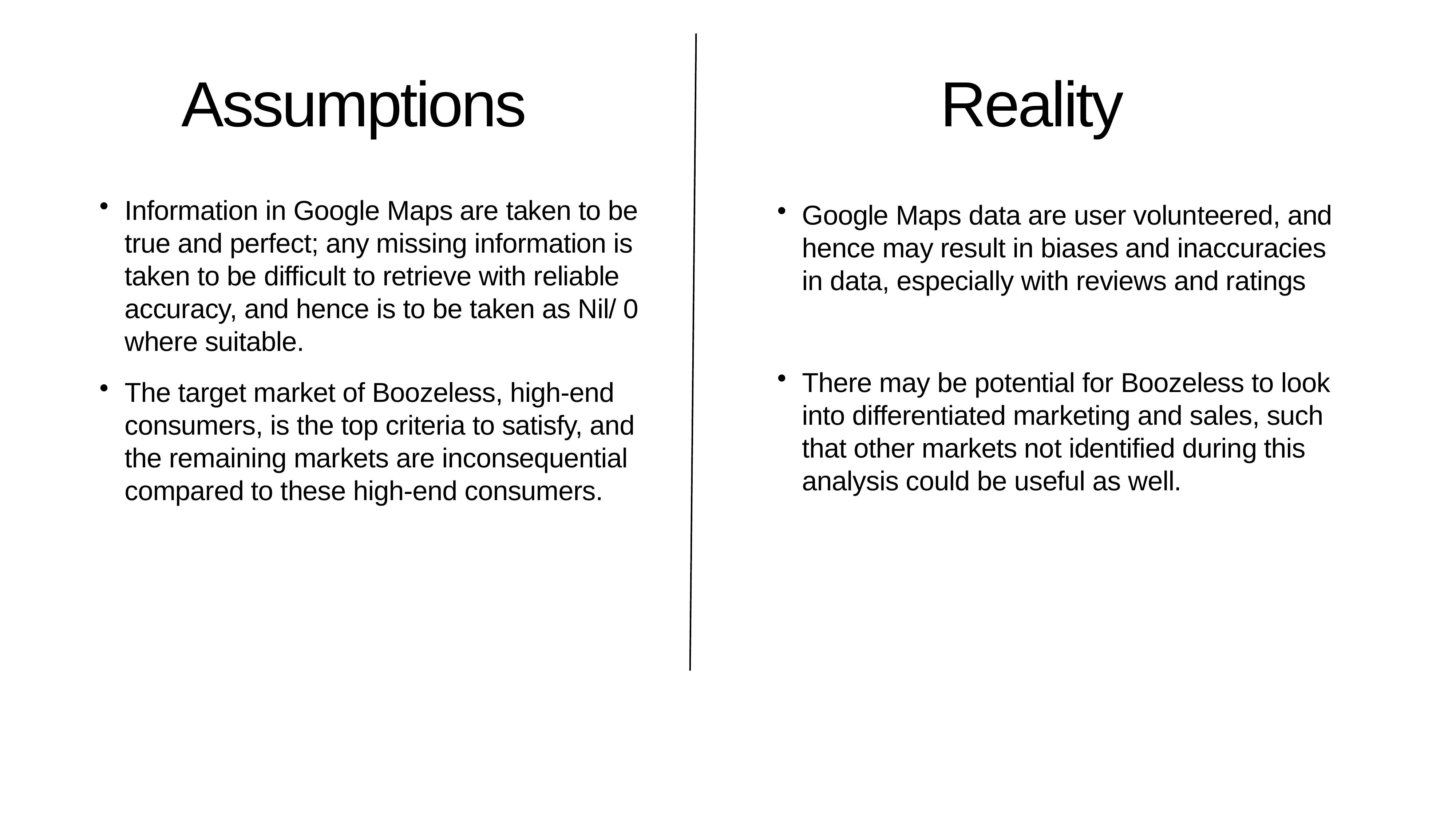

Reality
# Assumptions
Information in Google Maps are taken to be true and perfect; any missing information is taken to be difficult to retrieve with reliable accuracy, and hence is to be taken as Nil/ 0 where suitable.
The target market of Boozeless, high-end consumers, is the top criteria to satisfy, and the remaining markets are inconsequential compared to these high-end consumers.

Google Maps data are user volunteered, and hence may result in biases and inaccuracies in data, especially with reviews and ratings

There may be potential for Boozeless to look into differentiated marketing and sales, such that other markets not identified during this analysis could be useful as well.